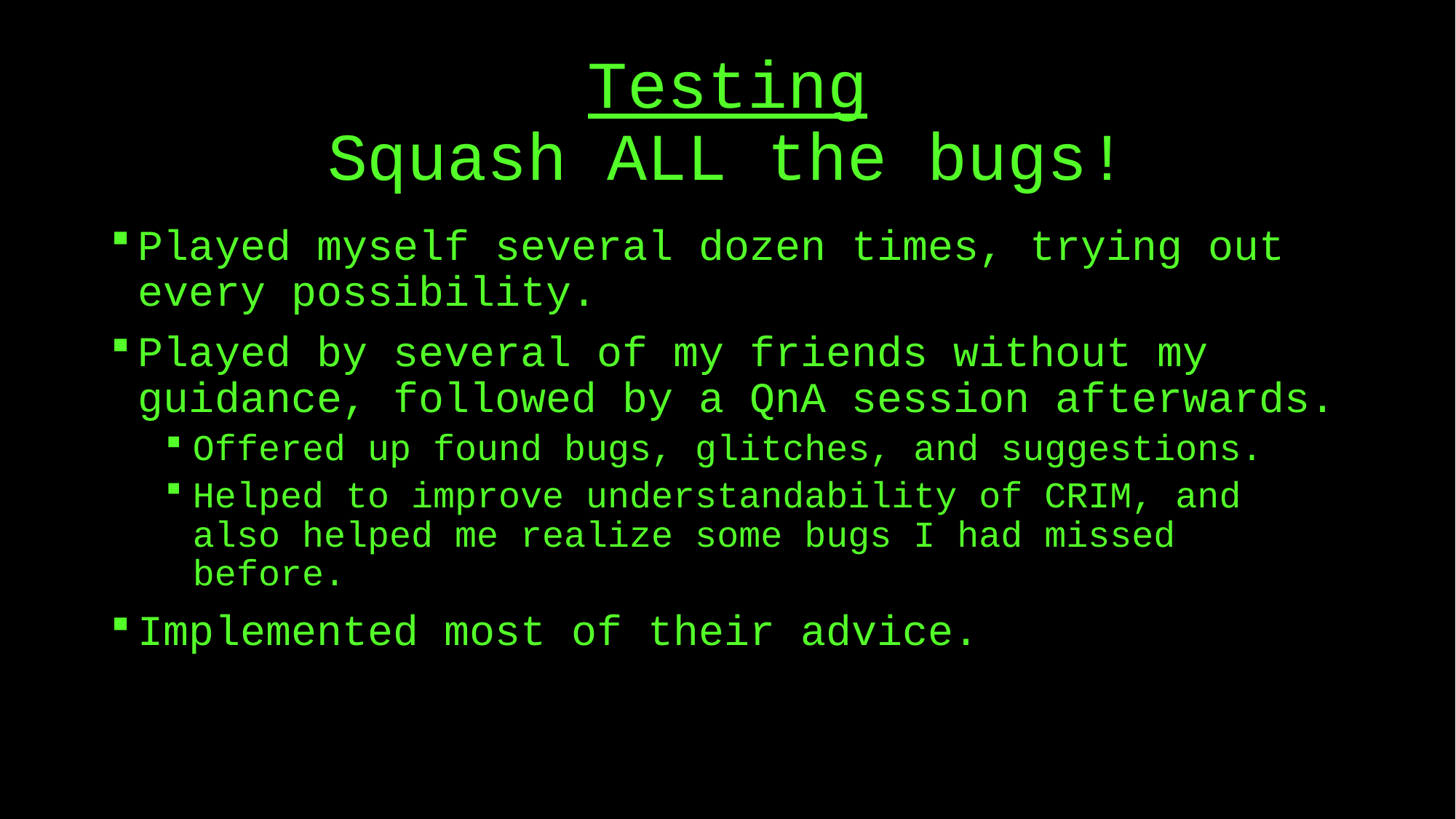

# Testing Squash ALL the bugs!
Played myself several dozen times, trying out every possibility.
Played by several of my friends without my guidance, followed by a QnA session afterwards.
Offered up found bugs, glitches, and suggestions.
Helped to improve understandability of CRIM, and also helped me realize some bugs I had missed before.
Implemented most of their advice.